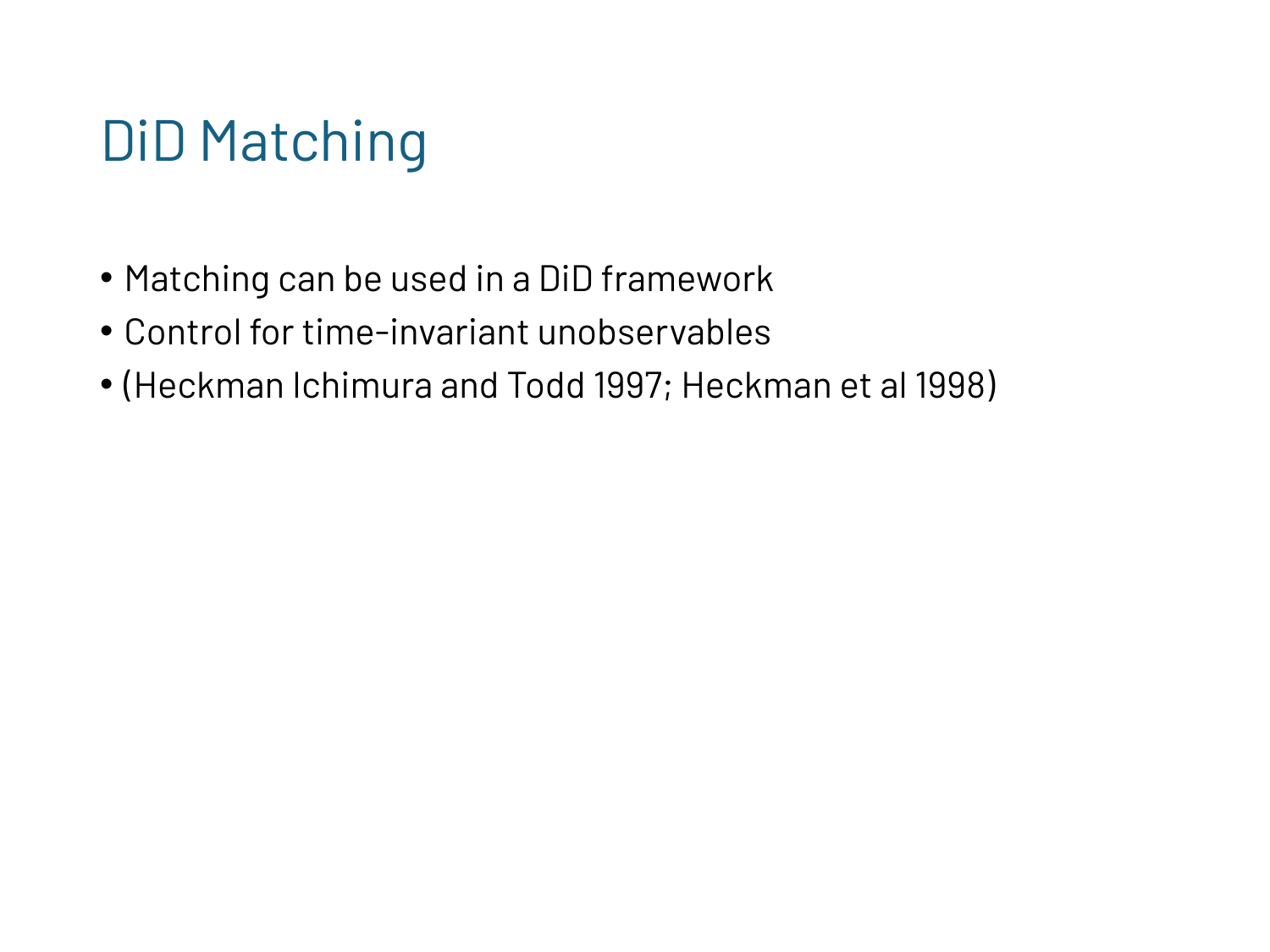

# DiD Matching
Matching can be used in a DiD framework
Control for time-invariant unobservables
(Heckman Ichimura and Todd 1997; Heckman et al 1998)